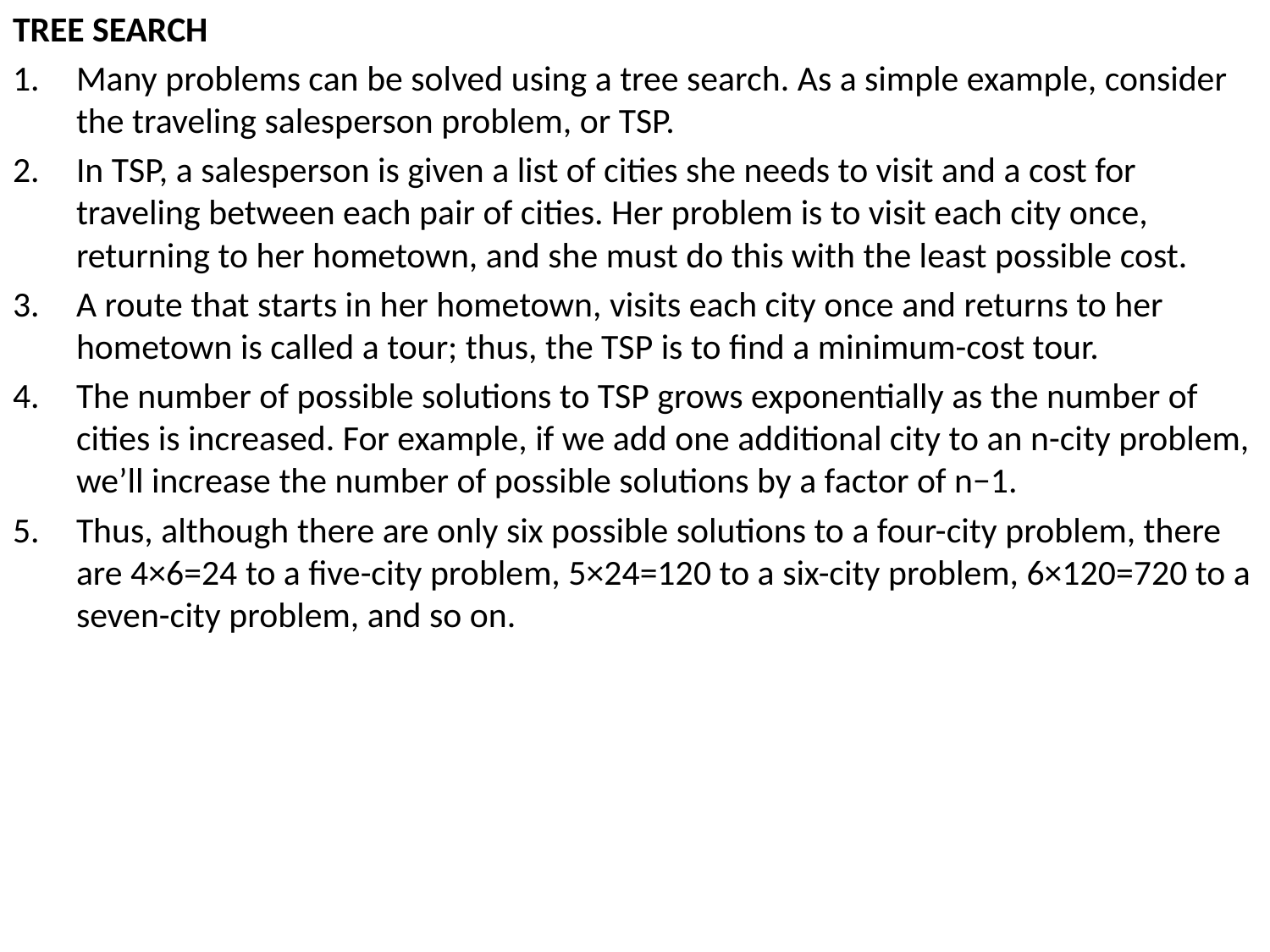

TREE SEARCH
Many problems can be solved using a tree search. As a simple example, consider the traveling salesperson problem, or TSP.
In TSP, a salesperson is given a list of cities she needs to visit and a cost for traveling between each pair of cities. Her problem is to visit each city once, returning to her hometown, and she must do this with the least possible cost.
A route that starts in her hometown, visits each city once and returns to her hometown is called a tour; thus, the TSP is to ﬁnd a minimum-cost tour.
The number of possible solutions to TSP grows exponentially as the number of cities is increased. For example, if we add one additional city to an n-city problem, we’ll increase the number of possible solutions by a factor of n−1.
Thus, although there are only six possible solutions to a four-city problem, there are 4×6=24 to a ﬁve-city problem, 5×24=120 to a six-city problem, 6×120=720 to a seven-city problem, and so on.